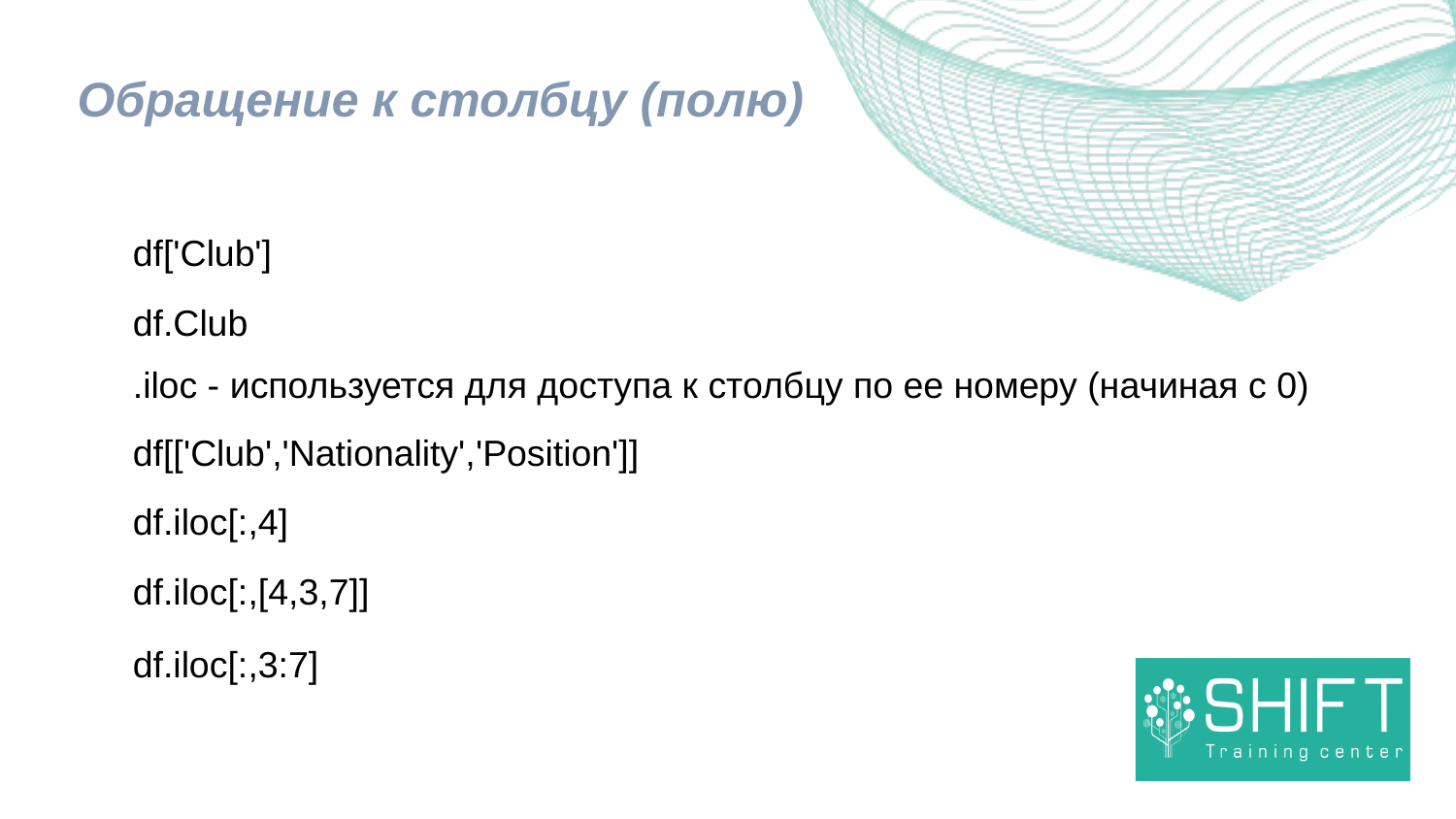

Обращение к столбцу (полю)
df['Club']
df.Club
.iloc - используется для доступа к столбцу по ее номеру (начиная с 0)
df[['Club','Nationality','Position']]
df.iloc[:,4]
df.iloc[:,[4,3,7]]
df.iloc[:,3:7]